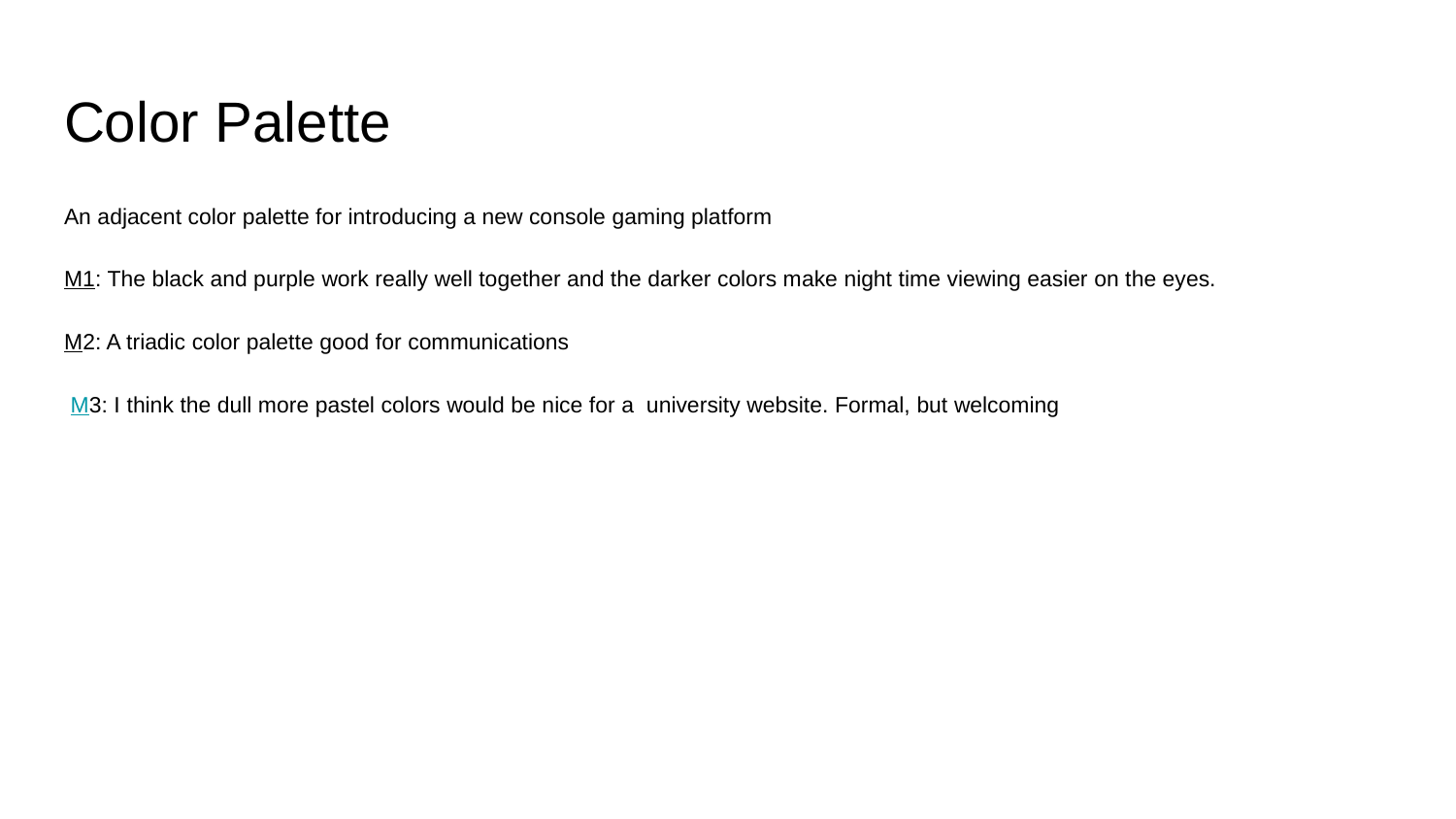

# Color Palette
An adjacent color palette for introducing a new console gaming platform
M1: The black and purple work really well together and the darker colors make night time viewing easier on the eyes.
M2: A triadic color palette good for communications
 M3: I think the dull more pastel colors would be nice for a  university website. Formal, but welcoming